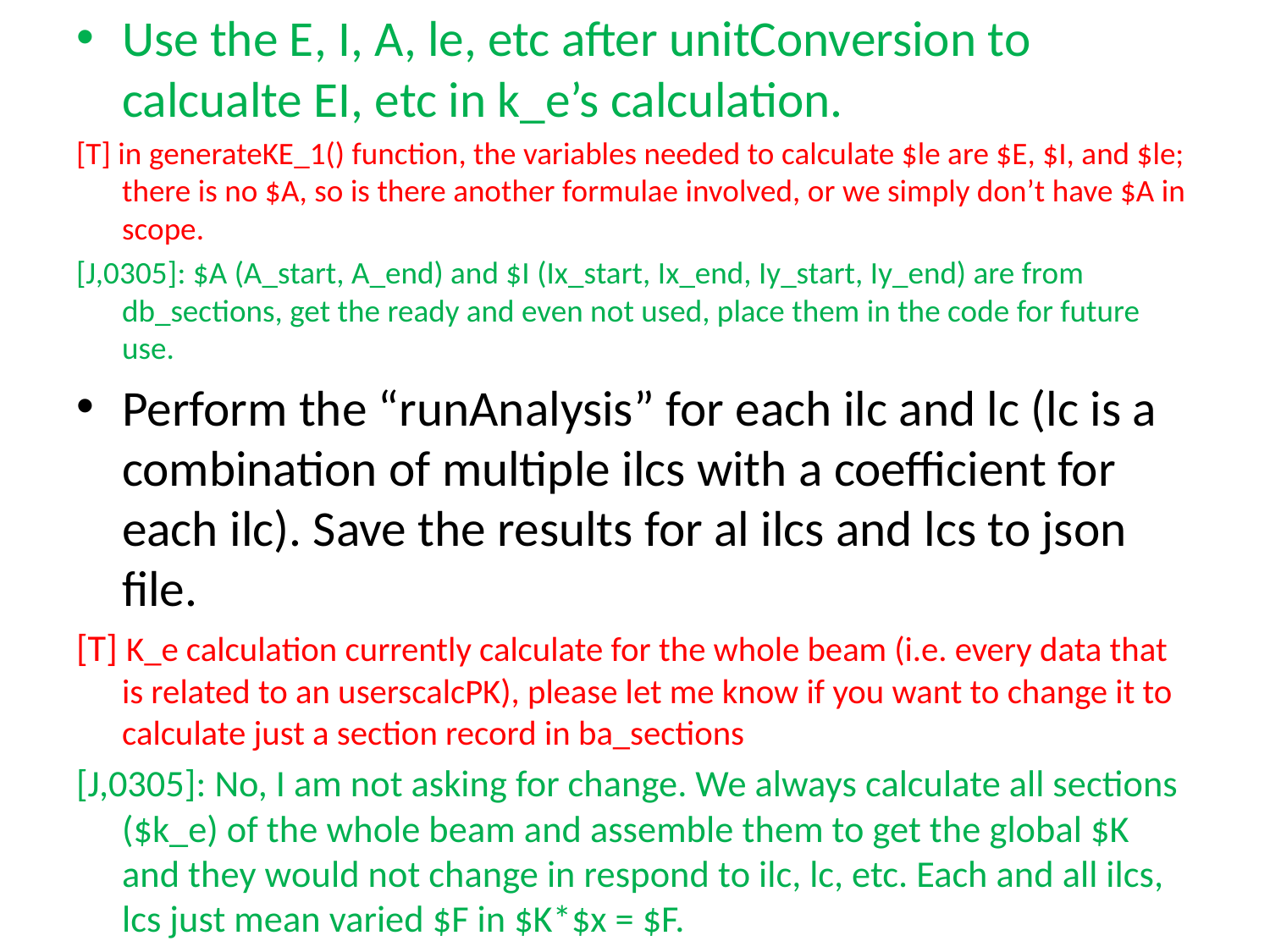

Use the E, I, A, le, etc after unitConversion to calcualte EI, etc in k_e’s calculation.
[T] in generateKE_1() function, the variables needed to calculate $le are $E, $I, and $le; there is no $A, so is there another formulae involved, or we simply don’t have $A in scope.
[J,0305]: $A (A_start, A_end) and $I (Ix_start, Ix_end, Iy_start, Iy_end) are from db_sections, get the ready and even not used, place them in the code for future use.
Perform the “runAnalysis” for each ilc and lc (lc is a combination of multiple ilcs with a coefficient for each ilc). Save the results for al ilcs and lcs to json file.
[T] K_e calculation currently calculate for the whole beam (i.e. every data that is related to an userscalcPK), please let me know if you want to change it to calculate just a section record in ba_sections
[J,0305]: No, I am not asking for change. We always calculate all sections ($k_e) of the whole beam and assemble them to get the global $K and they would not change in respond to ilc, lc, etc. Each and all ilcs, lcs just mean varied $F in $K*$x = $F.